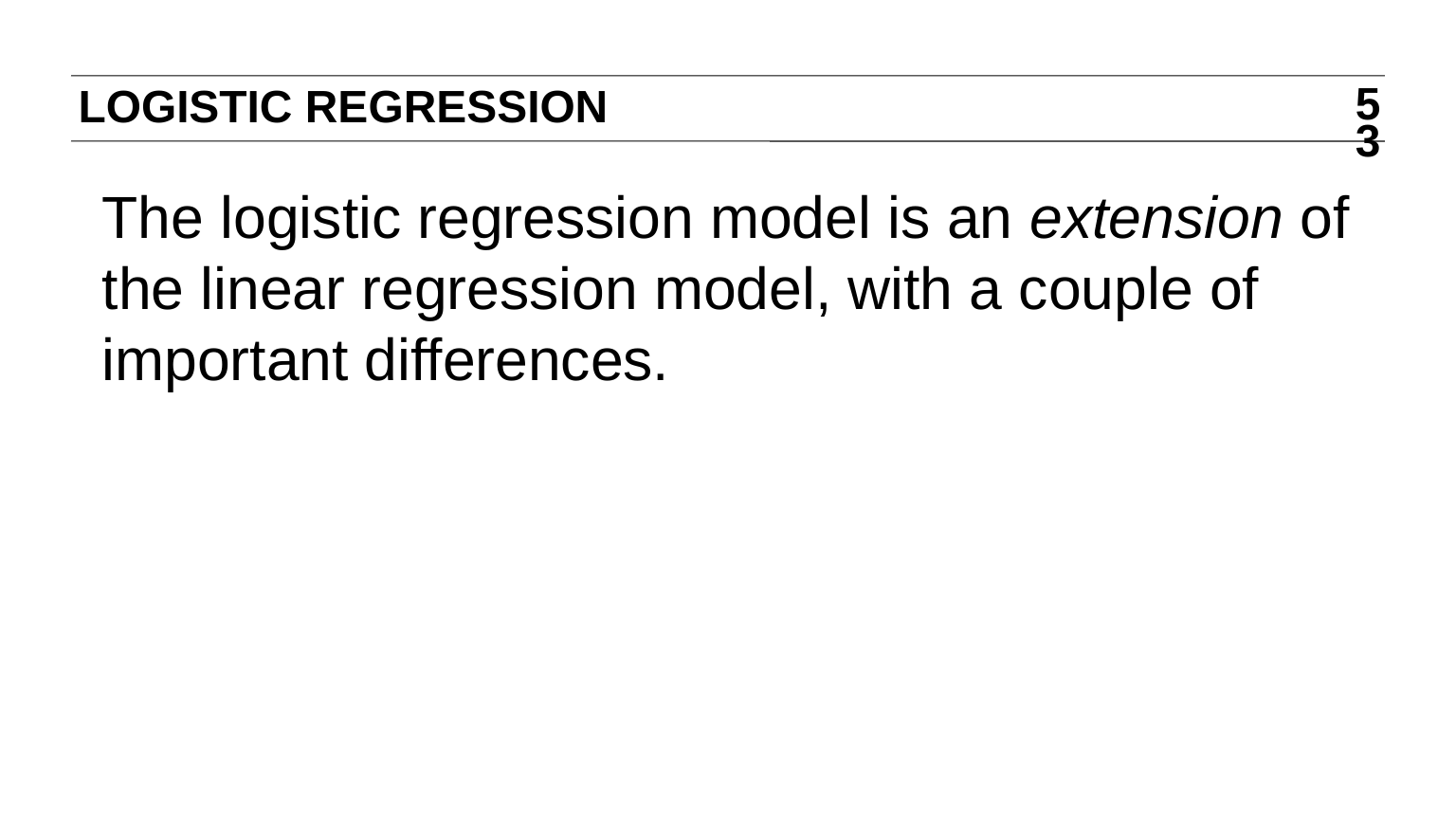

Logistic regression
53
The logistic regression model is an extension of the linear regression model, with a couple of important differences.